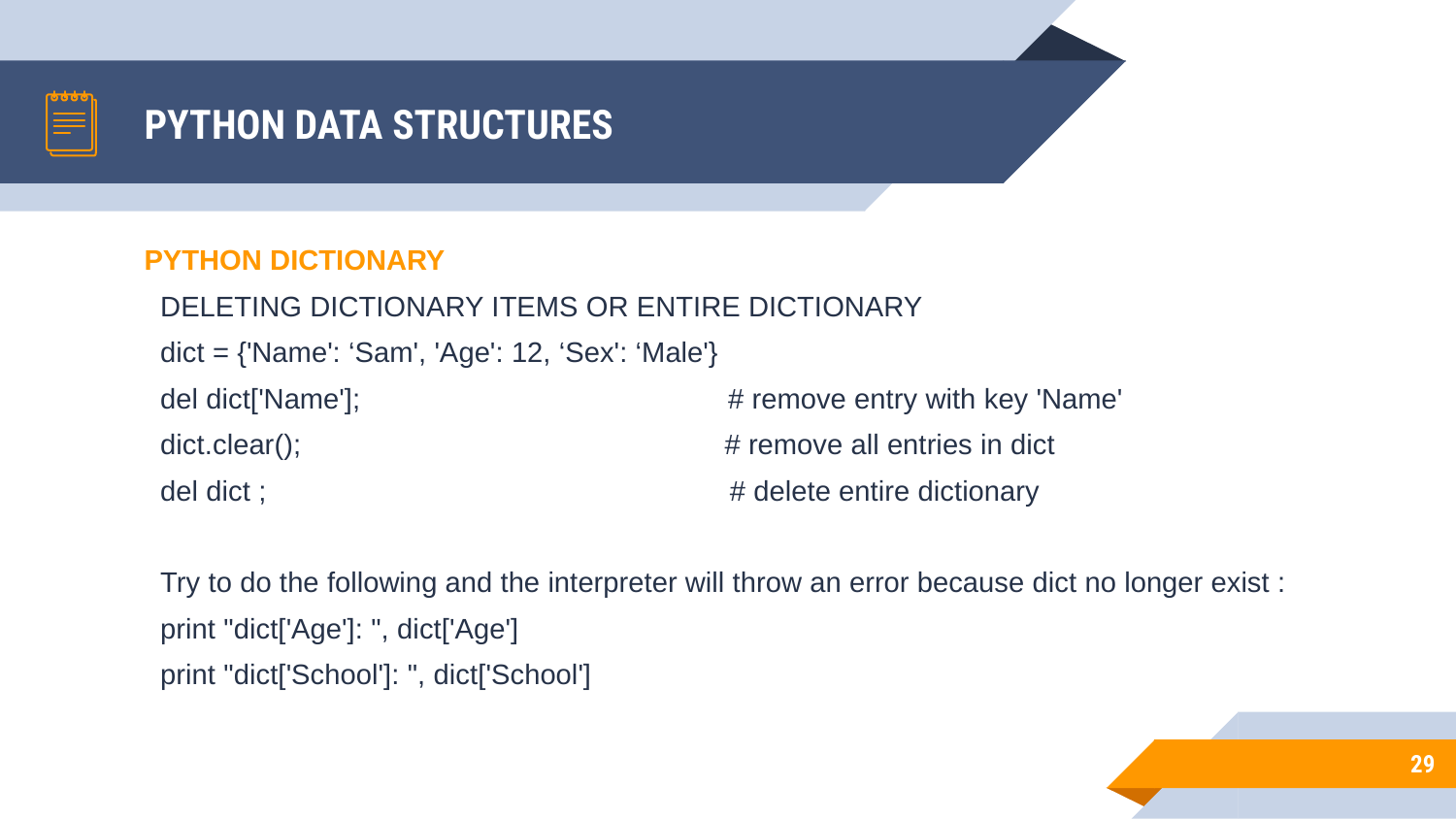

# PYTHON DATA STRUCTURES

PYTHON DICTIONARY
DELETING DICTIONARY ITEMS OR ENTIRE DICTIONARY
dict = {'Name': ‘Sam', 'Age': 12, ‘Sex': ‘Male'}
del dict['Name'];                                              # remove entry with key 'Name'
dict.clear();                                                     # remove all entries in dict
del dict ;                                                          # delete entire dictionary

Try to do the following and the interpreter will throw an error because dict no longer exist :
print "dict['Age']: ", dict['Age']
print "dict['School']: ", dict['School']

29